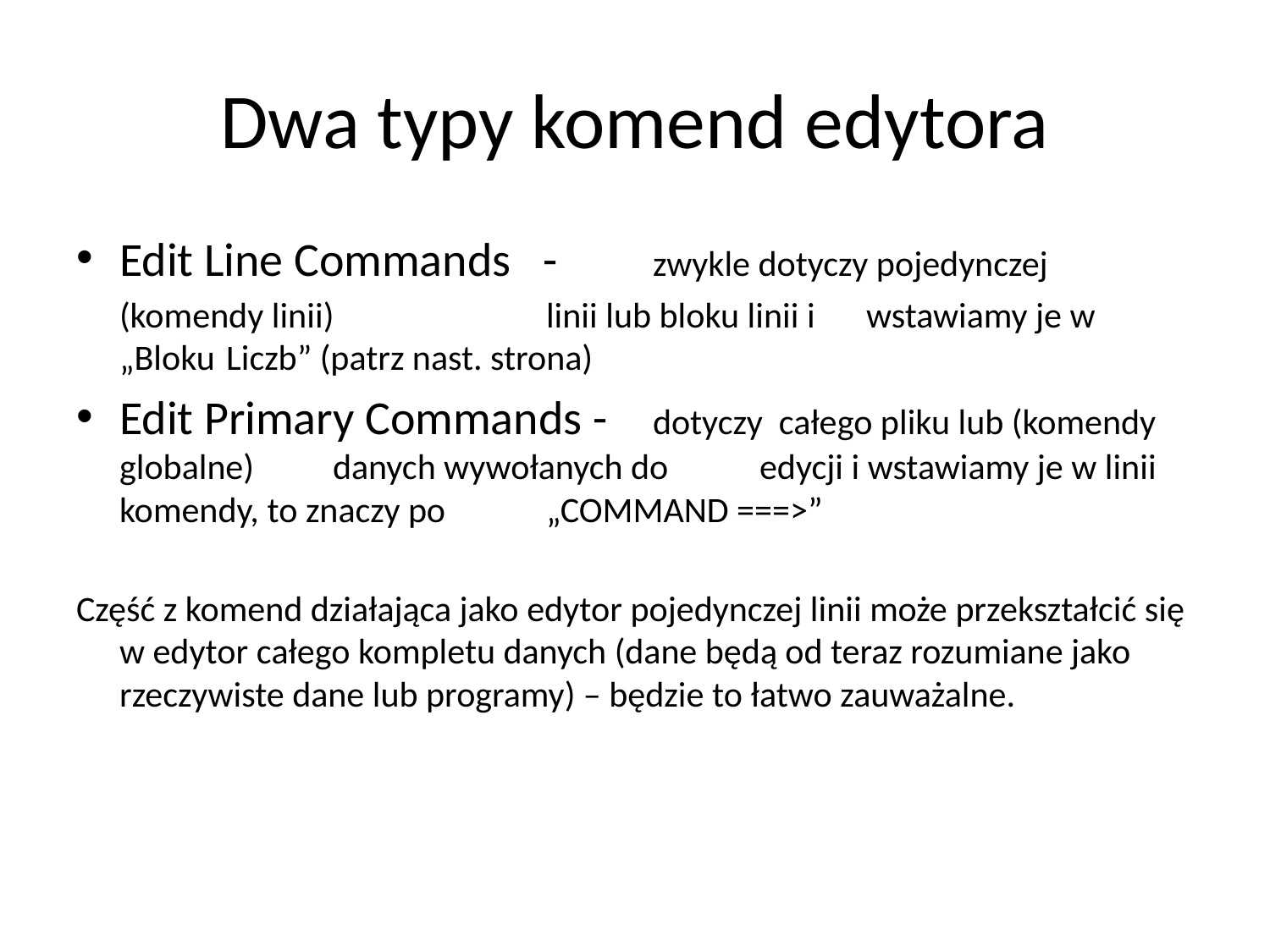

# Dwa typy komend edytora
Edit Line Commands   -	zwykle dotyczy pojedynczej
	(komendy linii)			linii lub bloku linii i 						wstawiamy je w „Bloku 						Liczb” (patrz nast. strona)
Edit Primary Commands -	dotyczy  całego pliku lub (komendy globalne)			danych wywołanych do 						edycji i wstawiamy je w linii 					komendy, to znaczy po 						„COMMAND ===>”

Część z komend działająca jako edytor pojedynczej linii może przekształcić się w edytor całego kompletu danych (dane będą od teraz rozumiane jako rzeczywiste dane lub programy) – będzie to łatwo zauważalne.